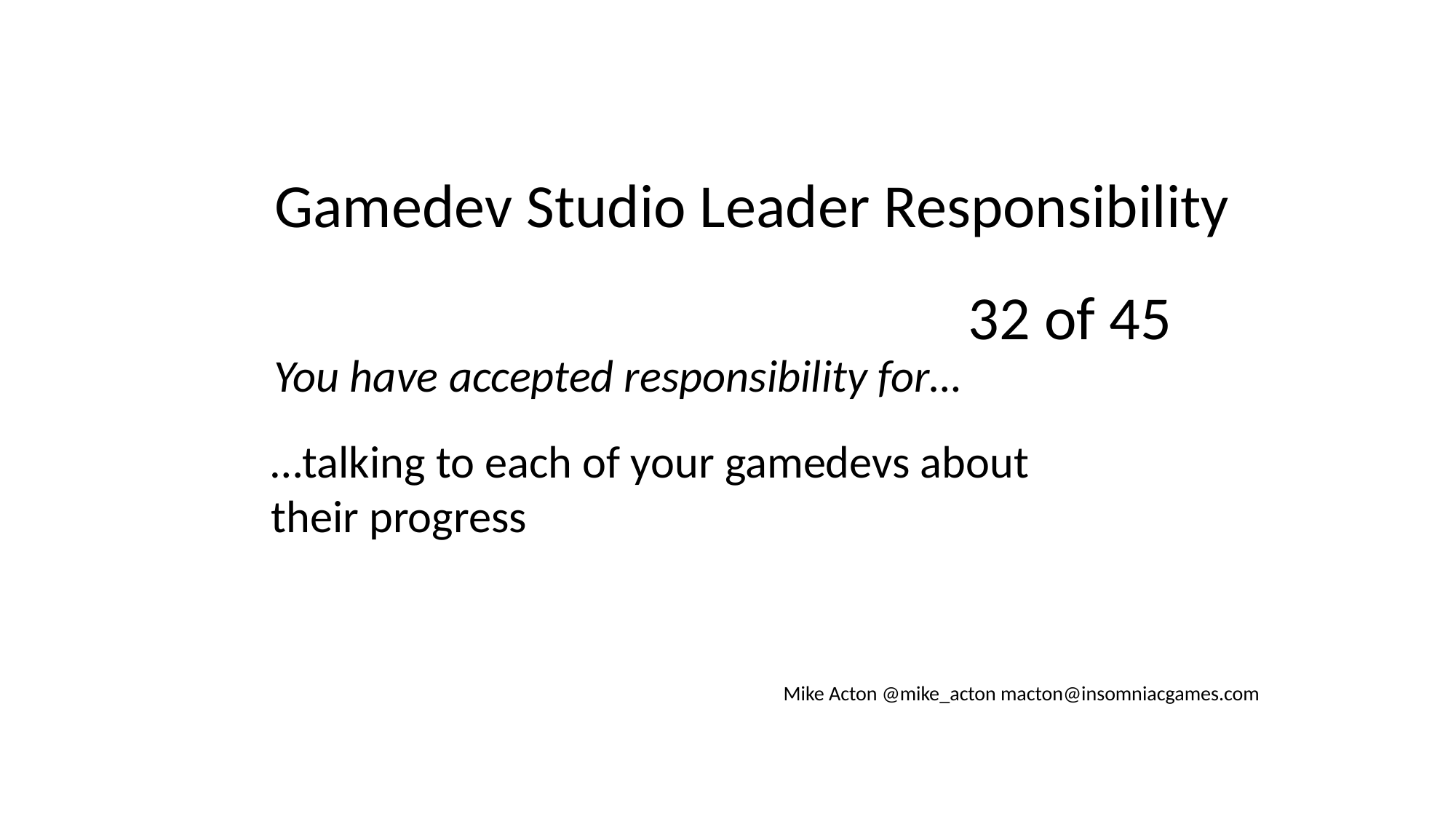

Gamedev Studio Leader Responsibility
32 of 45
You have accepted responsibility for…
…talking to each of your gamedevs about their progress
Mike Acton @mike_acton macton@insomniacgames.com